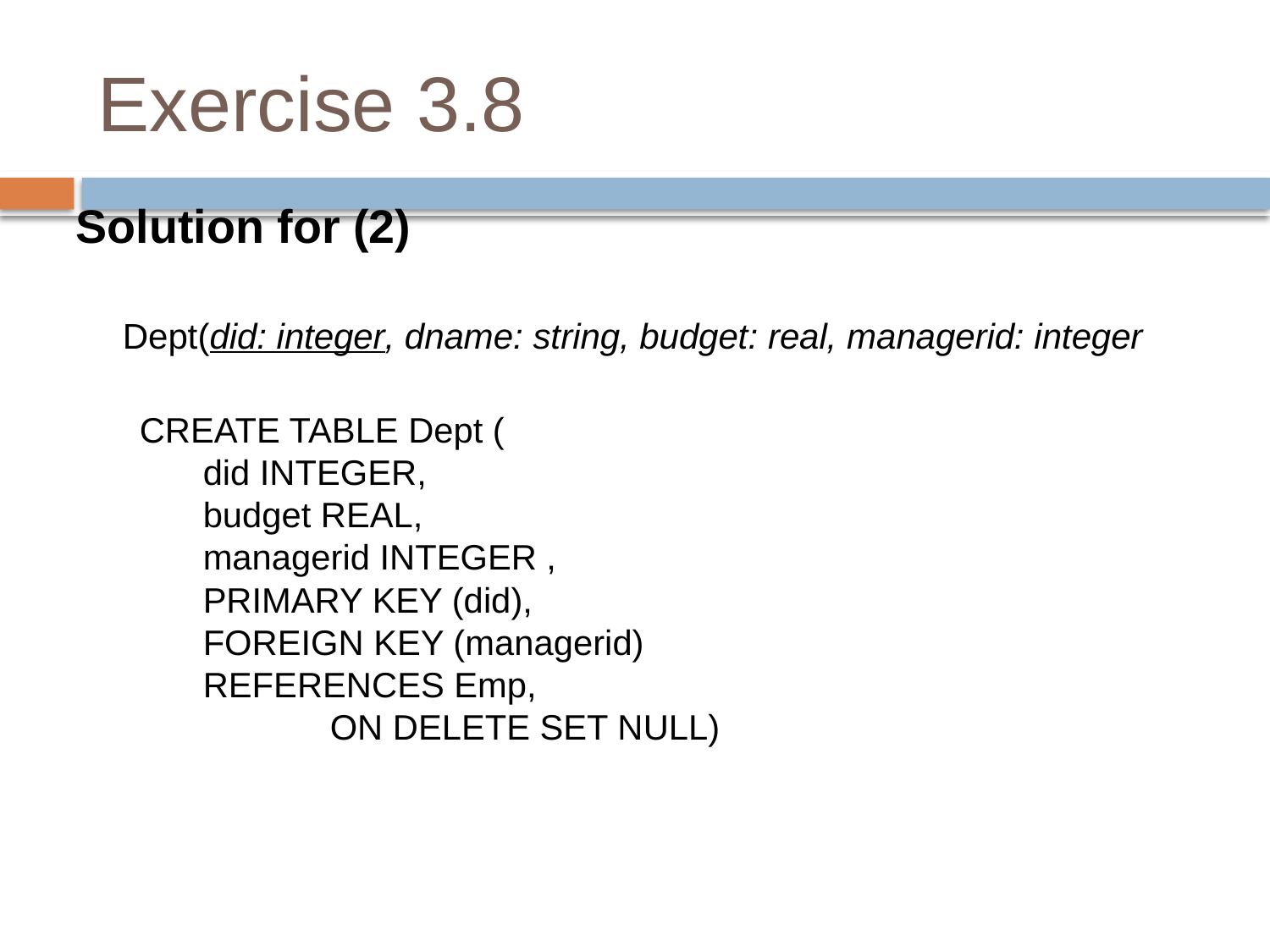

# Exercise 3.8
Solution for (2)

Dept(did: integer, dname: string, budget: real, managerid: integer
CREATE TABLE Dept (
did INTEGER,
budget REAL,
managerid INTEGER ,
PRIMARY KEY (did),
FOREIGN KEY (managerid) REFERENCES Emp,
	ON DELETE SET NULL)